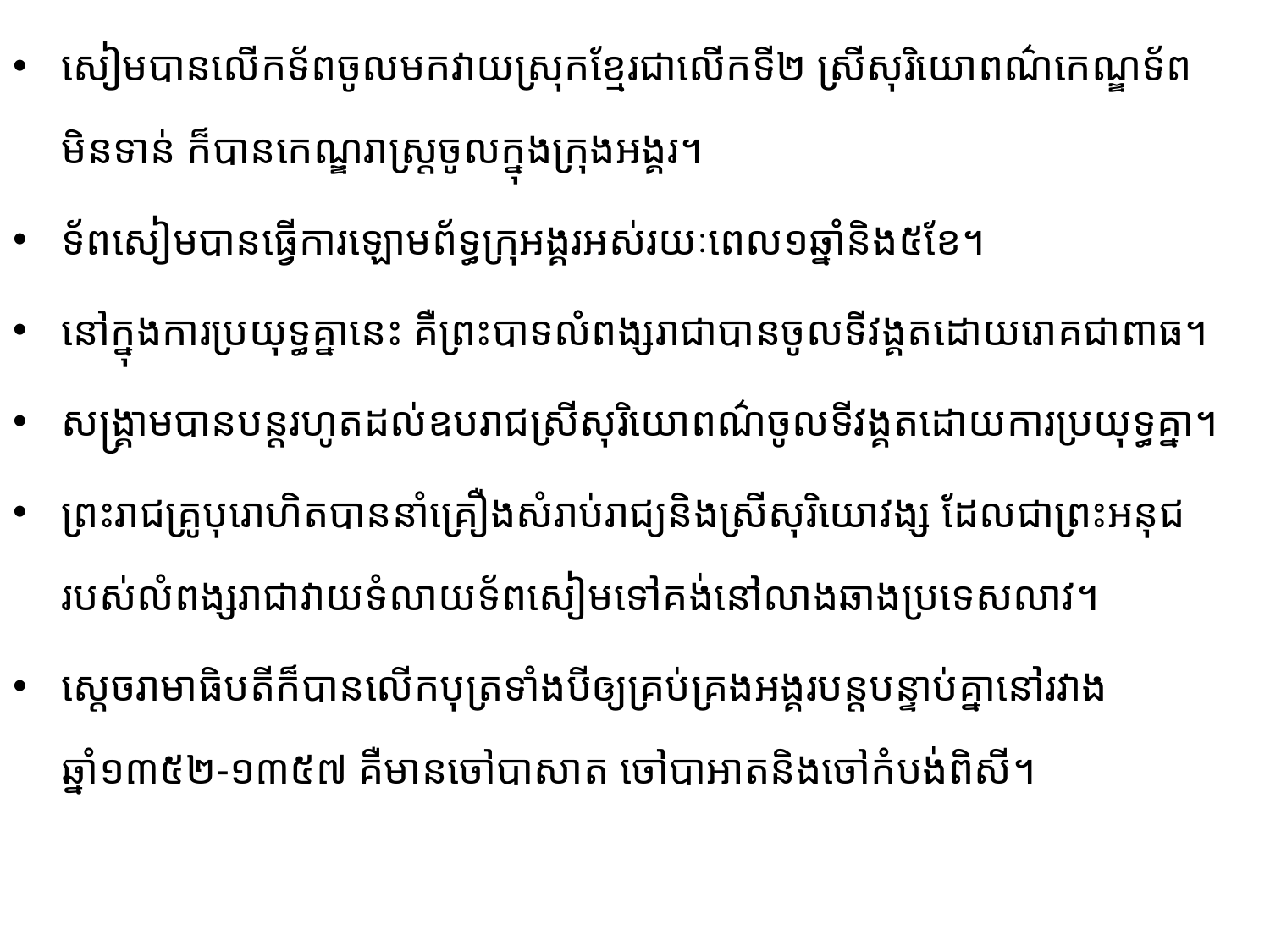

សៀមបានលើកទ័ពចូលមកវាយស្រុកខ្មែរជាលើកទី២ ស្រីសុរិយោពណ៌កេណ្ឌ​ទ័ពមិនទាន់​ ក៏បាន​កេណ្ឌ​រាស្រ្តចូលក្នុងក្រុងអង្គរ។
ទ័ពសៀមបានធ្វើការឡោមព័ទ្ធក្រុអង្គរអស់រយៈពេល១ឆ្នាំនិង៥ខែ។
នៅក្នុងការប្រយុទ្ធគ្នានេះ គឺព្រះបាទលំពង្សរាជាបានចូលទីវង្គតដោយរោគជាពាធ។
សង្រ្គាមបានបន្តរហូតដល់ឧបរាជ​ស្រី​សុរិ​យោពណ៌ចូលទីវង្គតដោយការប្រយុទ្ធគ្នា។
ព្រះរាជគ្រូបុរោហិតបាននាំគ្រឿងសំរាប់រាជ្យនិងស្រីសុរិយោវង្ស ដែលជាព្រះអនុជរបស់លំពង្សរាជាវាយទំលាយទ័ពសៀមទៅគង់នៅលាងឆាងប្រទេសលាវ។
ស្តេចរាមា​ធិបតី​ក៏​បាន​លើកបុត្រទាំងបីឲ្យគ្រប់គ្រង​អង្គរ​បន្តបន្ទាប់គ្នានៅរវាងឆ្នាំ១៣៥២-១៣៥៧ គឺមានចៅបាសាត ចៅបាអាត​និងចៅកំបង់ពិសី។